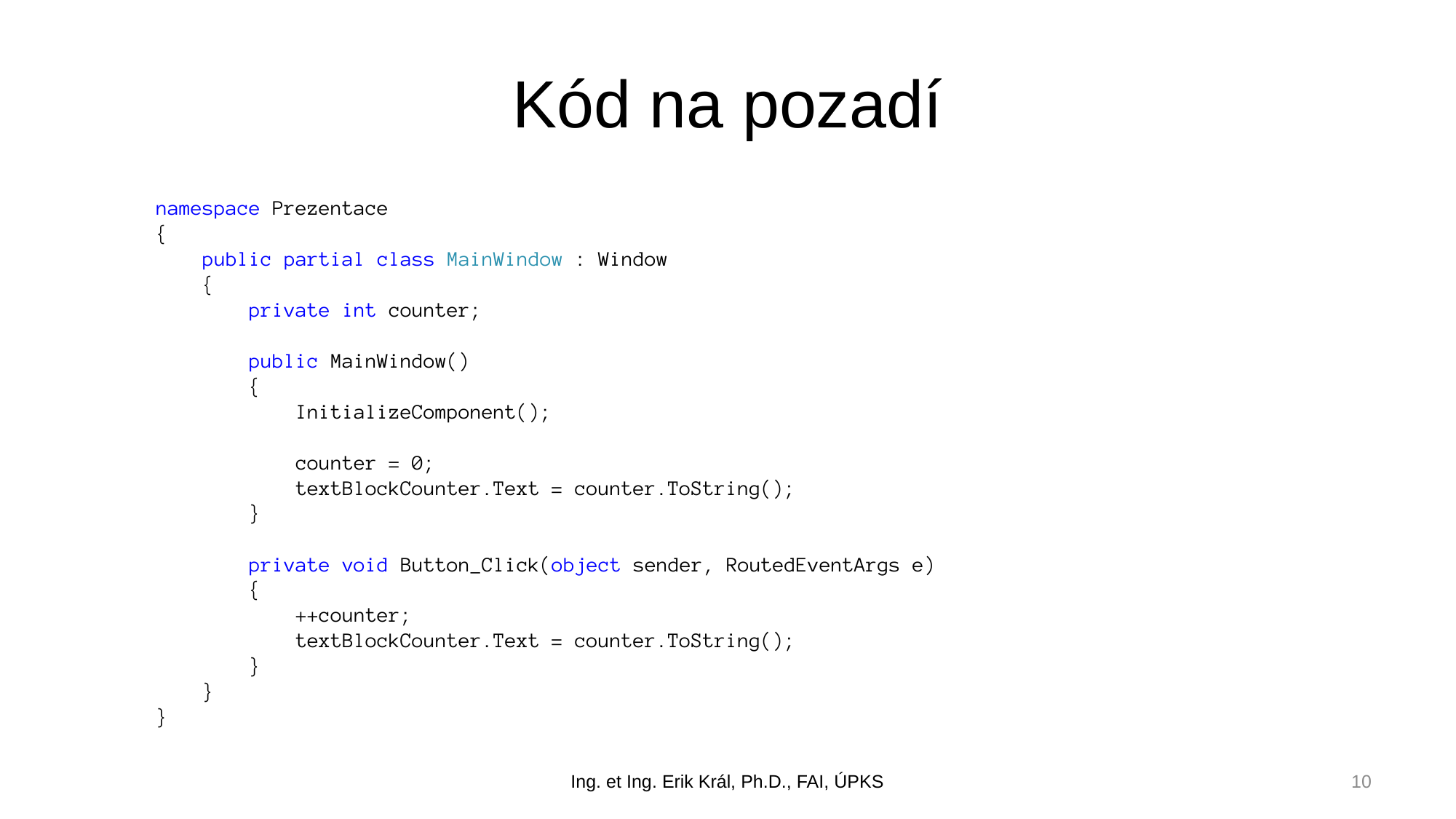

# Kód na pozadí
namespace Prezentace
{
    public partial class MainWindow : Window
    {
        private int counter;

        public MainWindow()
        {
            InitializeComponent();

            counter = 0;
            textBlockCounter.Text = counter.ToString();
        }

        private void Button_Click(object sender, RoutedEventArgs e)
        {
            ++counter;
            textBlockCounter.Text = counter.ToString();
        }
    }
}
Ing. et Ing. Erik Král, Ph.D., FAI, ÚPKS
10